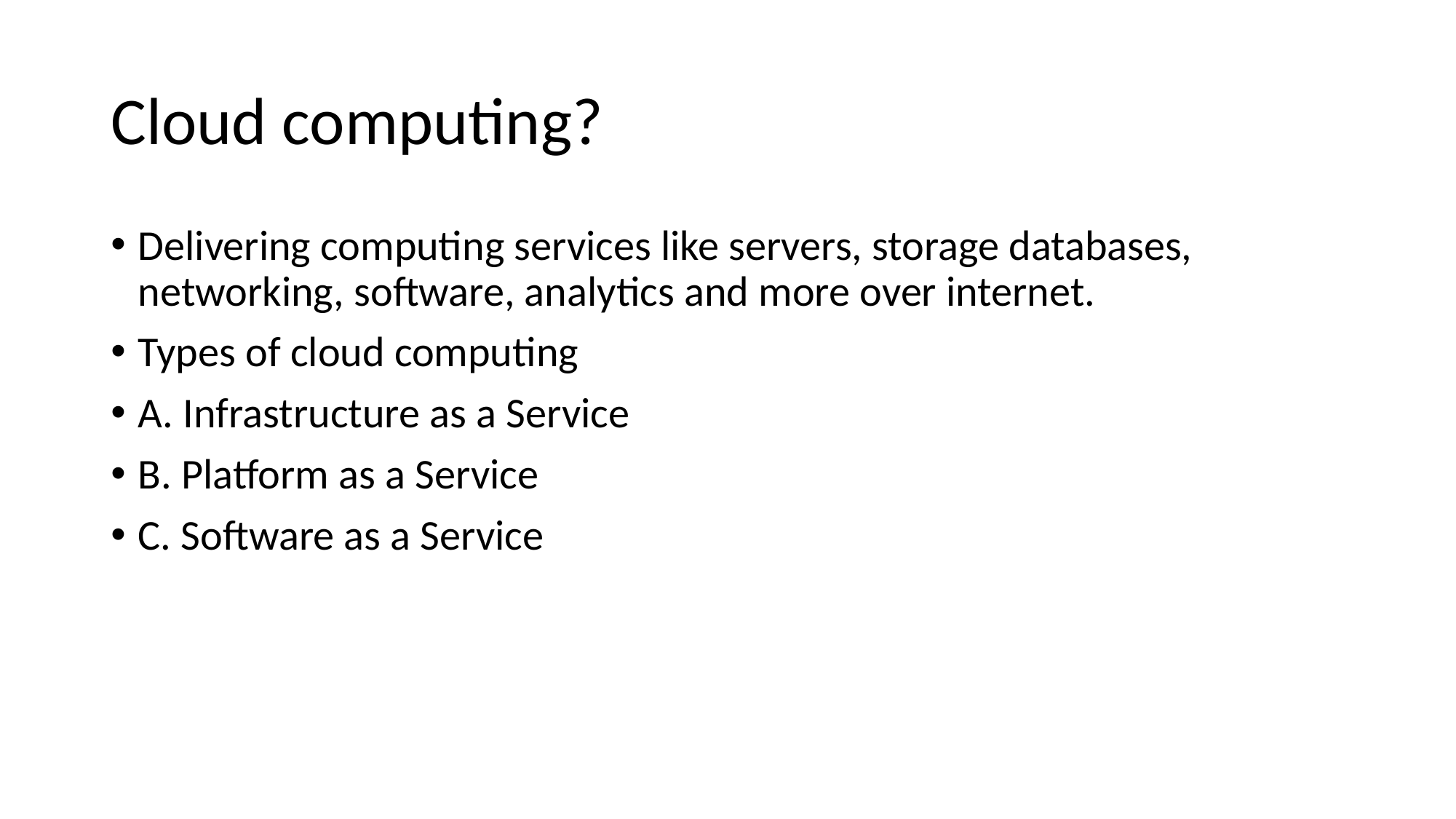

# Cloud computing?
Delivering computing services like servers, storage databases, networking, software, analytics and more over internet.
Types of cloud computing
A. Infrastructure as a Service
B. Platform as a Service
C. Software as a Service